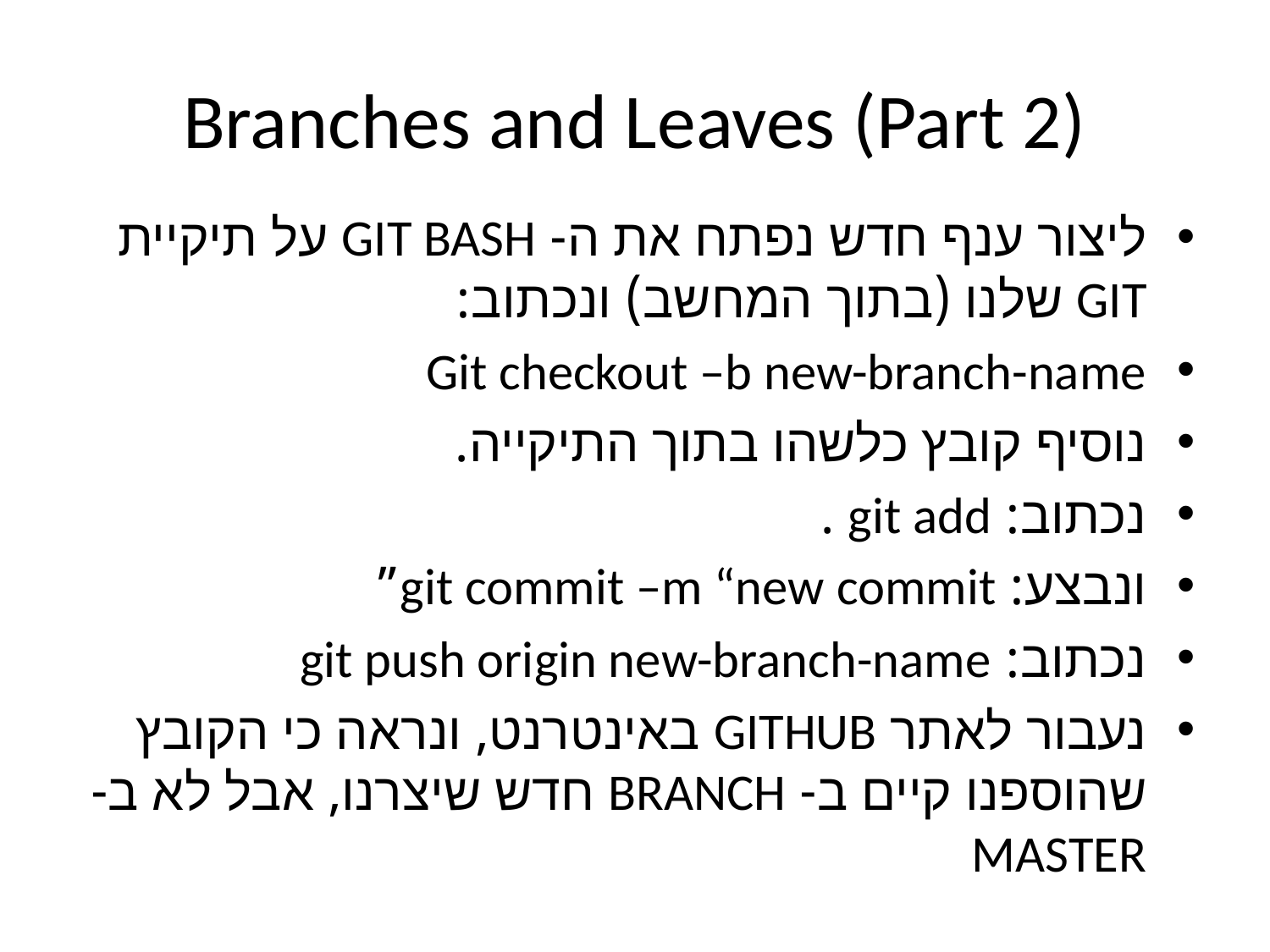

# Branches and Leaves (Part 2)
ליצור ענף חדש נפתח את ה- GIT BASH על תיקיית GIT שלנו (בתוך המחשב) ונכתוב:
Git checkout –b new-branch-name
נוסיף קובץ כלשהו בתוך התיקייה.
נכתוב: git add .
ונבצע: git commit –m “new commit”
נכתוב: git push origin new-branch-name
נעבור לאתר GITHUB באינטרנט, ונראה כי הקובץ שהוספנו קיים ב- BRANCH חדש שיצרנו, אבל לא ב- MASTER